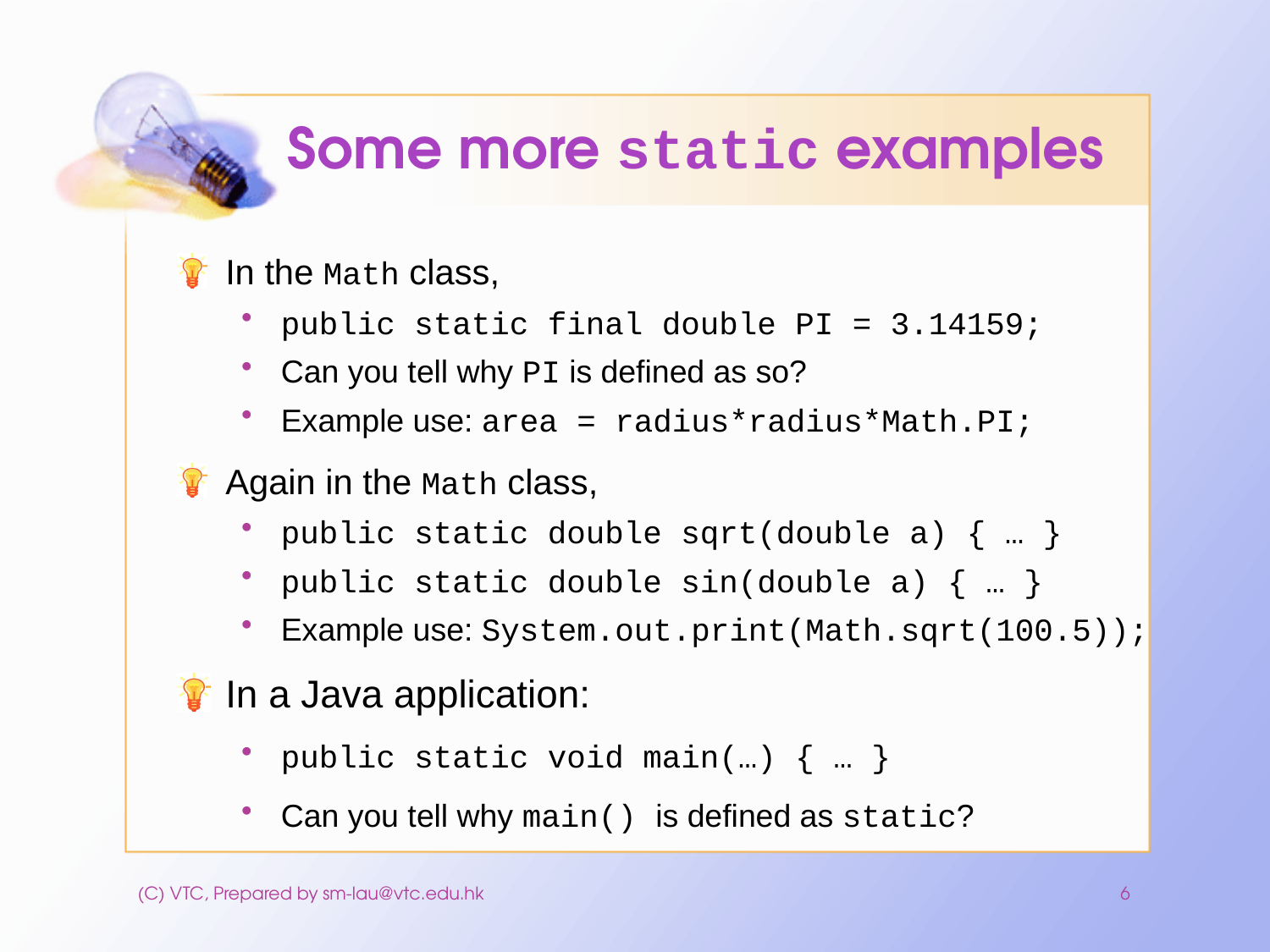

# Some more static examples
In the Math class,
public static final double PI = 3.14159;
Can you tell why PI is defined as so?
Example use: area = radius*radius*Math.PI;
Again in the Math class,
public static double sqrt(double a) { … }
public static double sin(double a) { … }
Example use: System.out.print(Math.sqrt(100.5));
In a Java application:
public static void main(…) { … }
Can you tell why main() is defined as static?
(C) VTC, Prepared by sm-lau@vtc.edu.hk
6